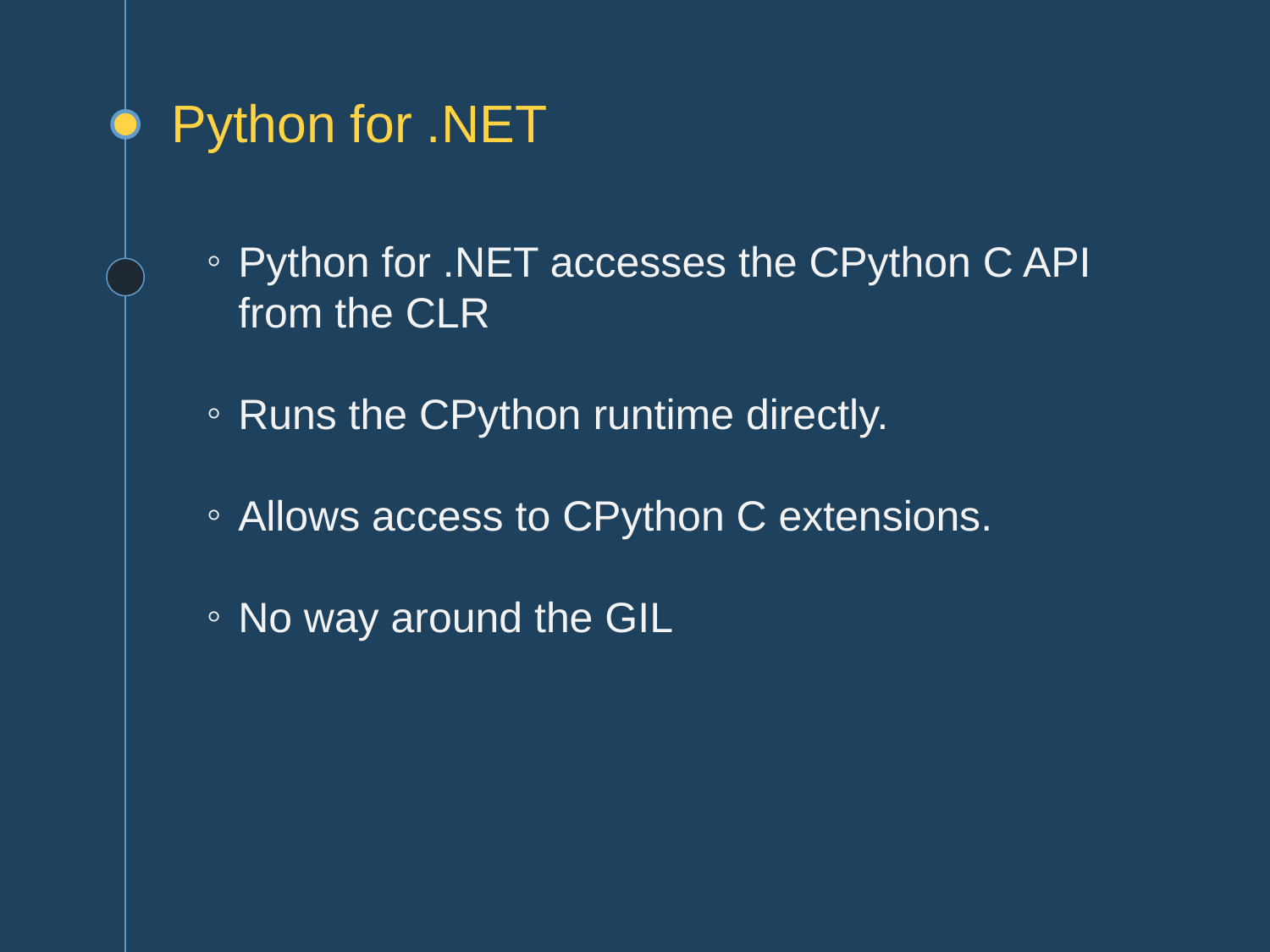

# Python for .NET
Python for .NET accesses the CPython C API from the CLR

Runs the CPython runtime directly.

Allows access to CPython C extensions.

No way around the GIL